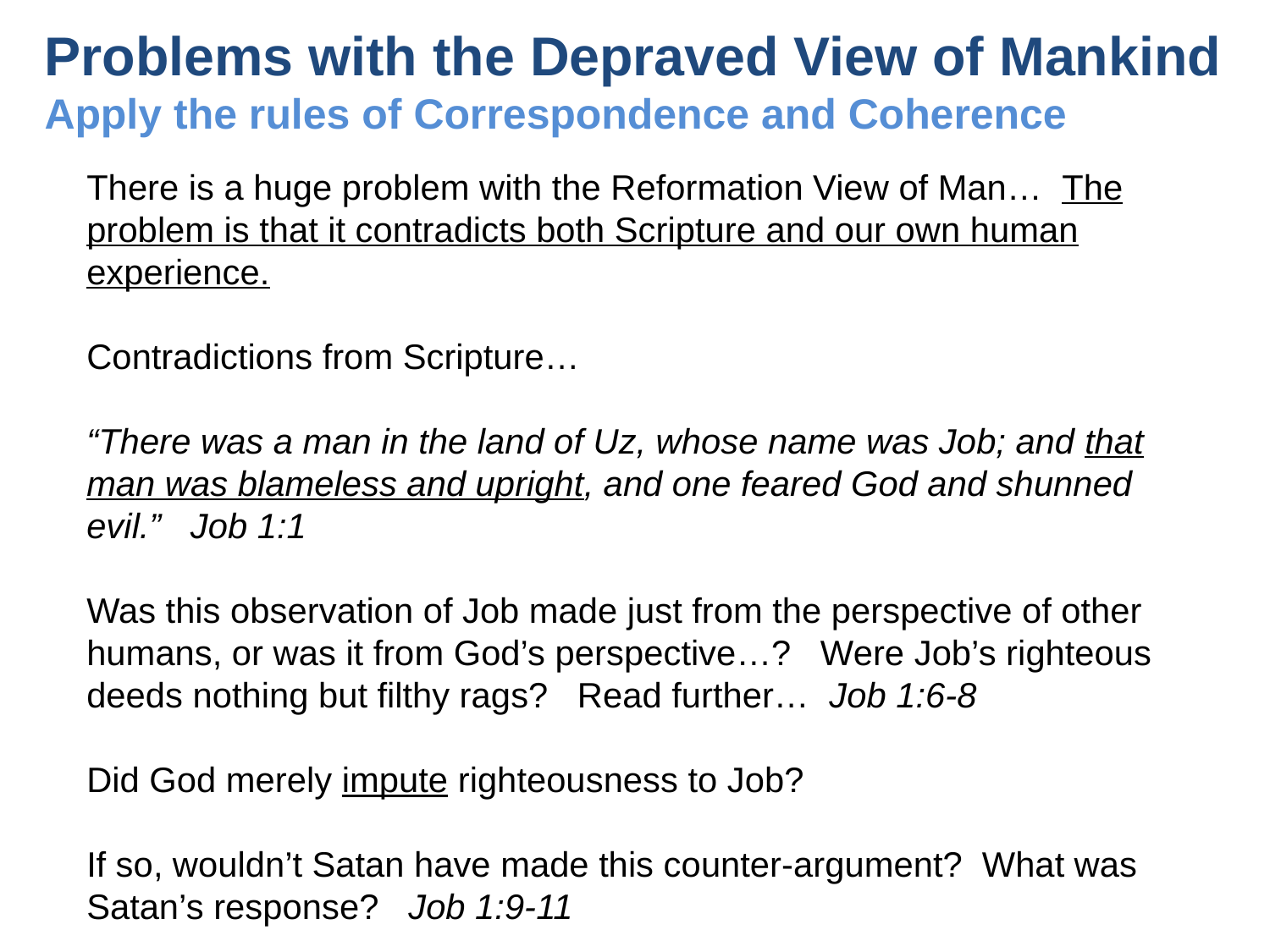

# Problems with the Depraved View of Mankind Apply the rules of Correspondence and Coherence
There is a huge problem with the Reformation View of Man…  The problem is that it contradicts both Scripture and our own human experience.

Contradictions from Scripture…

“There was a man in the land of Uz, whose name was Job; and that man was blameless and upright, and one feared God and shunned evil.”   Job 1:1

Was this observation of Job made just from the perspective of other humans, or was it from God’s perspective…?   Were Job’s righteous deeds nothing but filthy rags?   Read further…  Job 1:6-8

Did God merely impute righteousness to Job?

If so, wouldn’t Satan have made this counter-argument?  What was Satan’s response?   Job 1:9-11